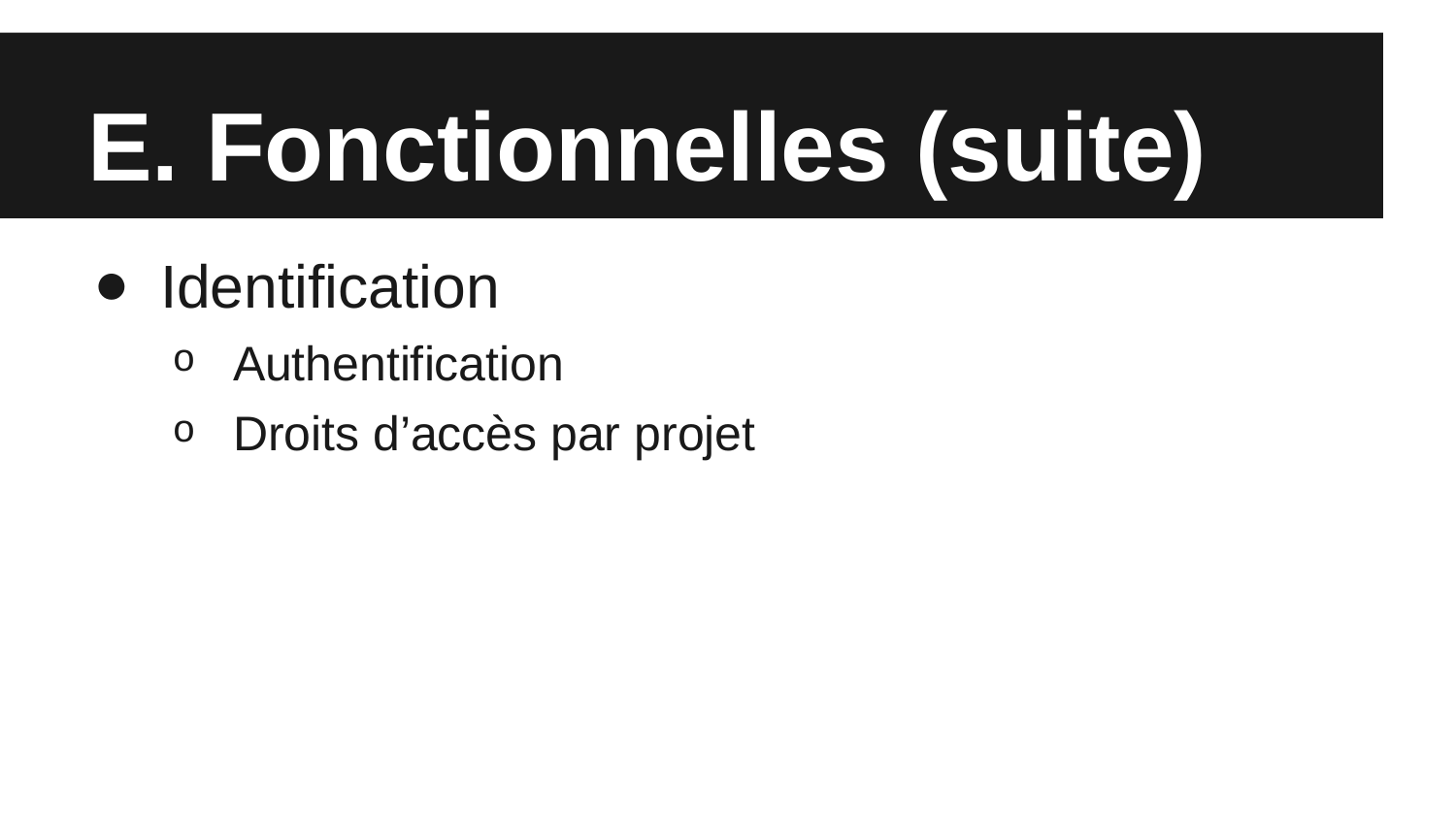

# E. Fonctionnelles (suite)
Identification
Authentification
Droits d’accès par projet